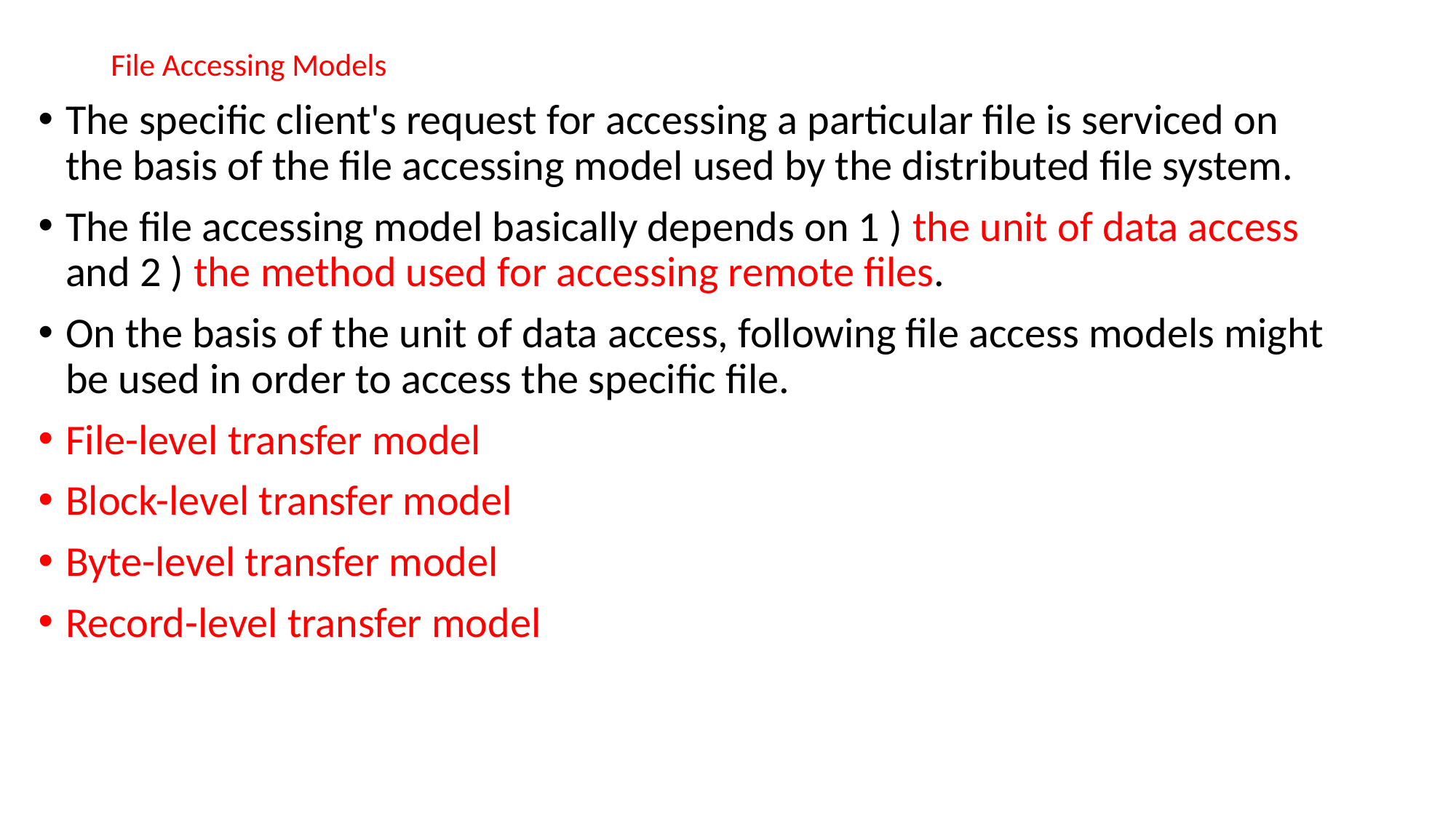

# File Accessing Models
The specific client's request for accessing a particular file is serviced on the basis of the file accessing model used by the distributed file system.
The file accessing model basically depends on 1 ) the unit of data access and 2 ) the method used for accessing remote files.
On the basis of the unit of data access, following file access models might be used in order to access the specific file.
File-level transfer model
Block-level transfer model
Byte-level transfer model
Record-level transfer model